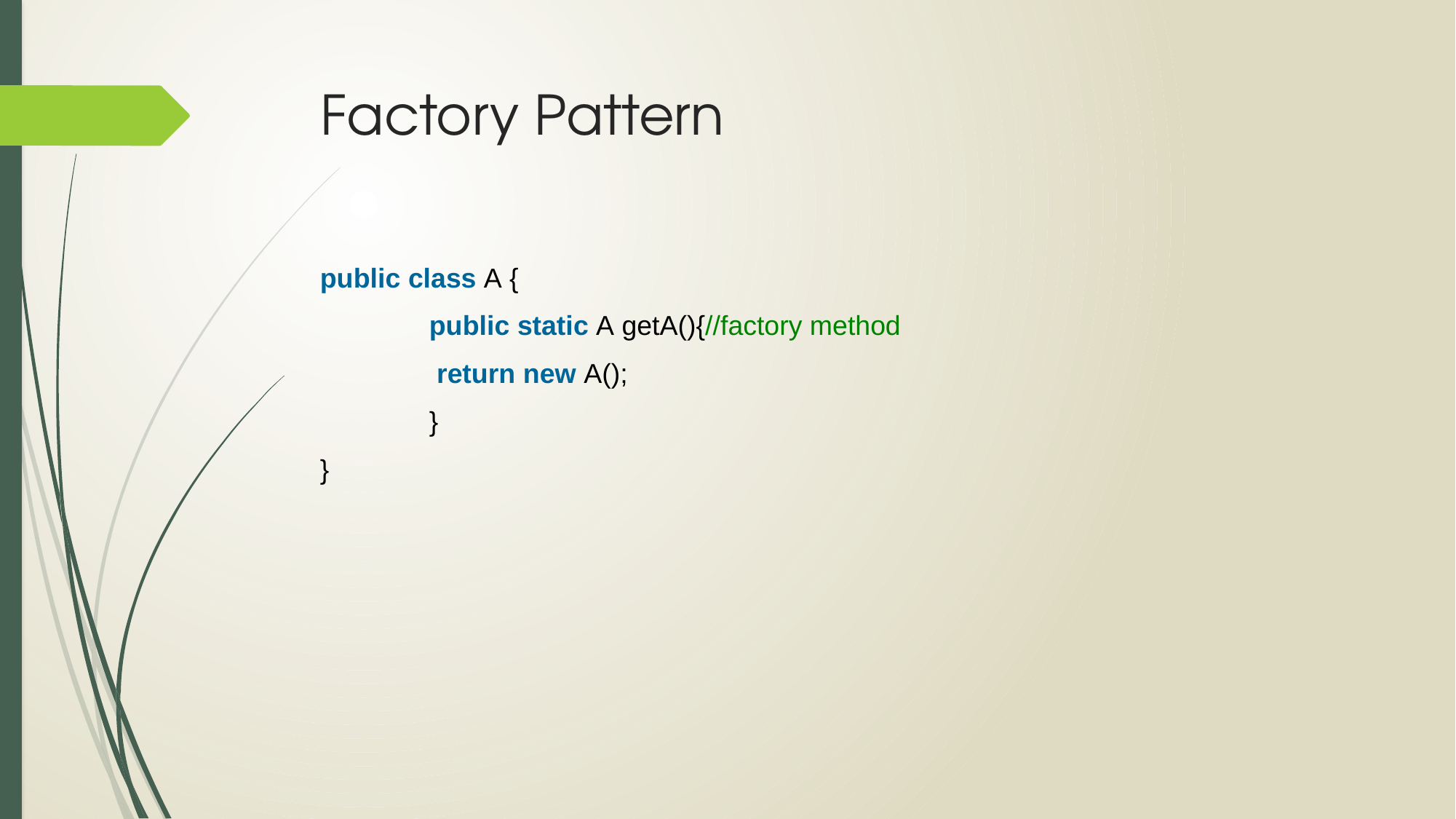

# Factory Pattern
public class A {
	public static A getA(){//factory method
   	 return new A();
	}
}